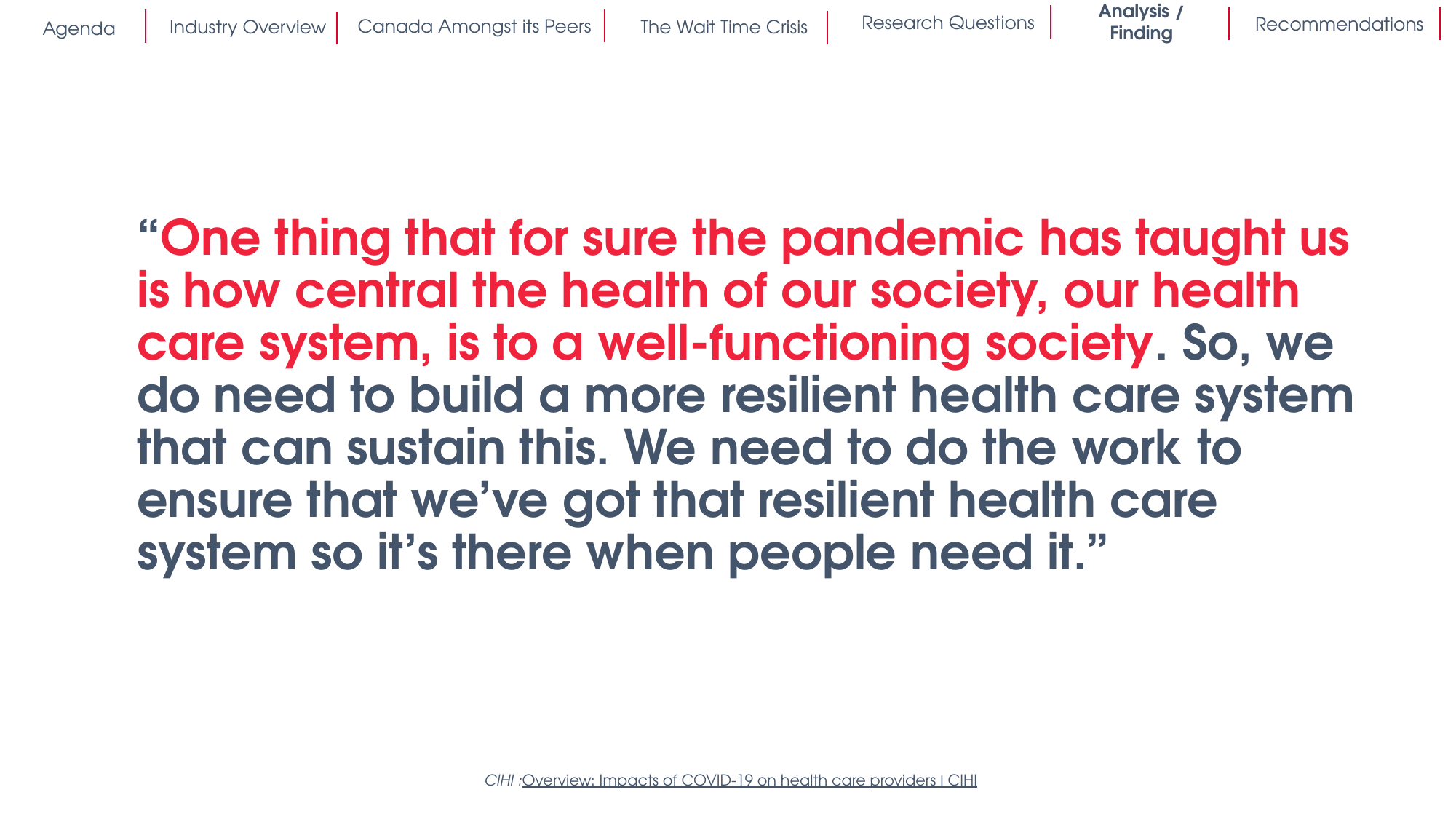

Analysis / Finding
Research Questions
Canada Amongst its Peers
 Industry Overview
The Wait Time Crisis
Agenda
Recommendations
“One thing that for sure the pandemic has taught us is how central the health of our society, our health care system, is to a well-functioning society. So, we do need to build a more resilient health care system that can sustain this. We need to do the work to ensure that we’ve got that resilient health care system so it’s there when people need it.”
CIHI :Overview: Impacts of COVID-19 on health care providers | CIHI